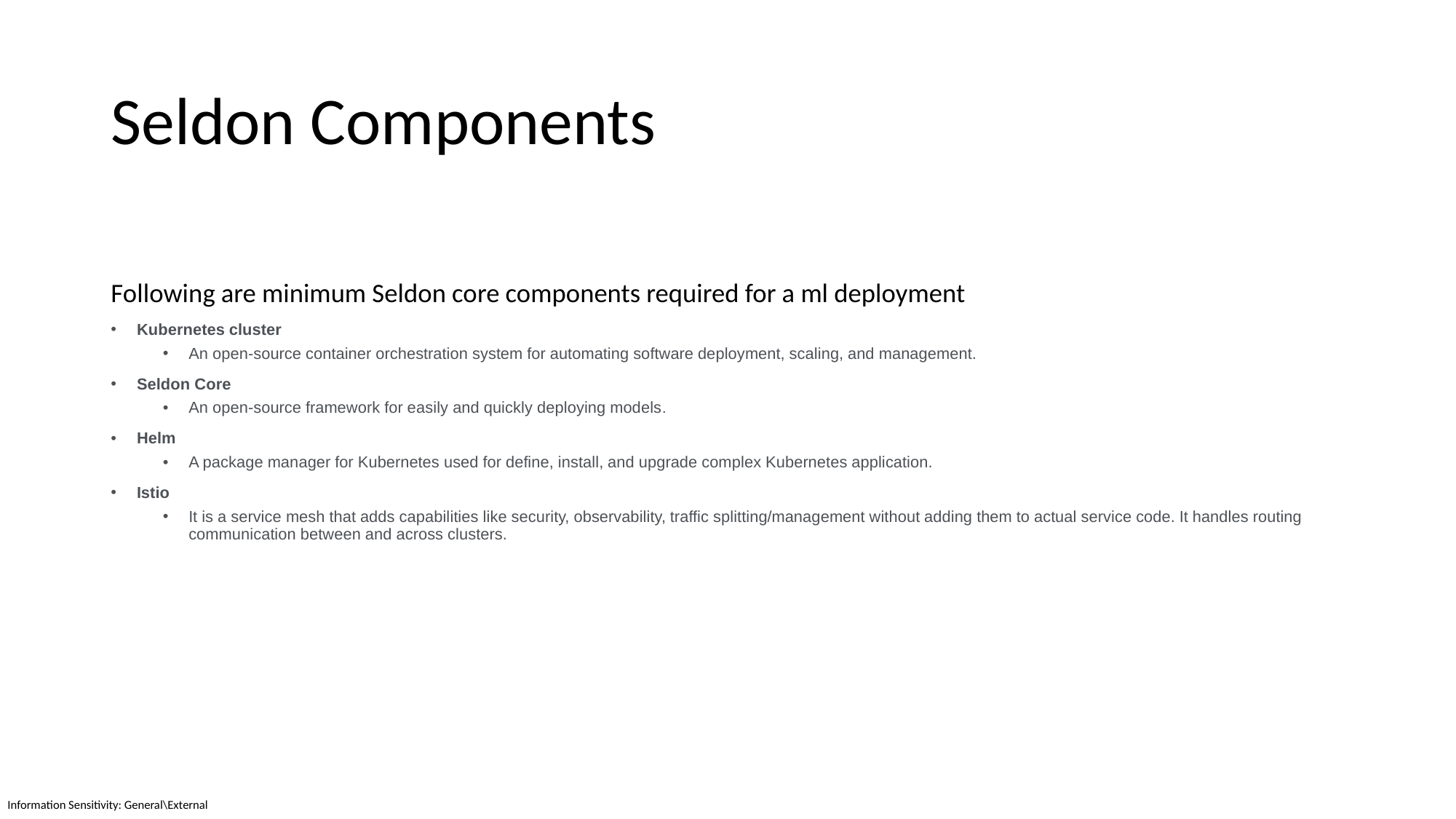

# Seldon Components
Following are minimum Seldon core components required for a ml deployment
Kubernetes cluster
An open-source container orchestration system for automating software deployment, scaling, and management.
Seldon Core
An open-source framework for easily and quickly deploying models.
Helm
A package manager for Kubernetes used for define, install, and upgrade complex Kubernetes application.
Istio
It is a service mesh that adds capabilities like security, observability, traffic splitting/management without adding them to actual service code. It handles routing communication between and across clusters.